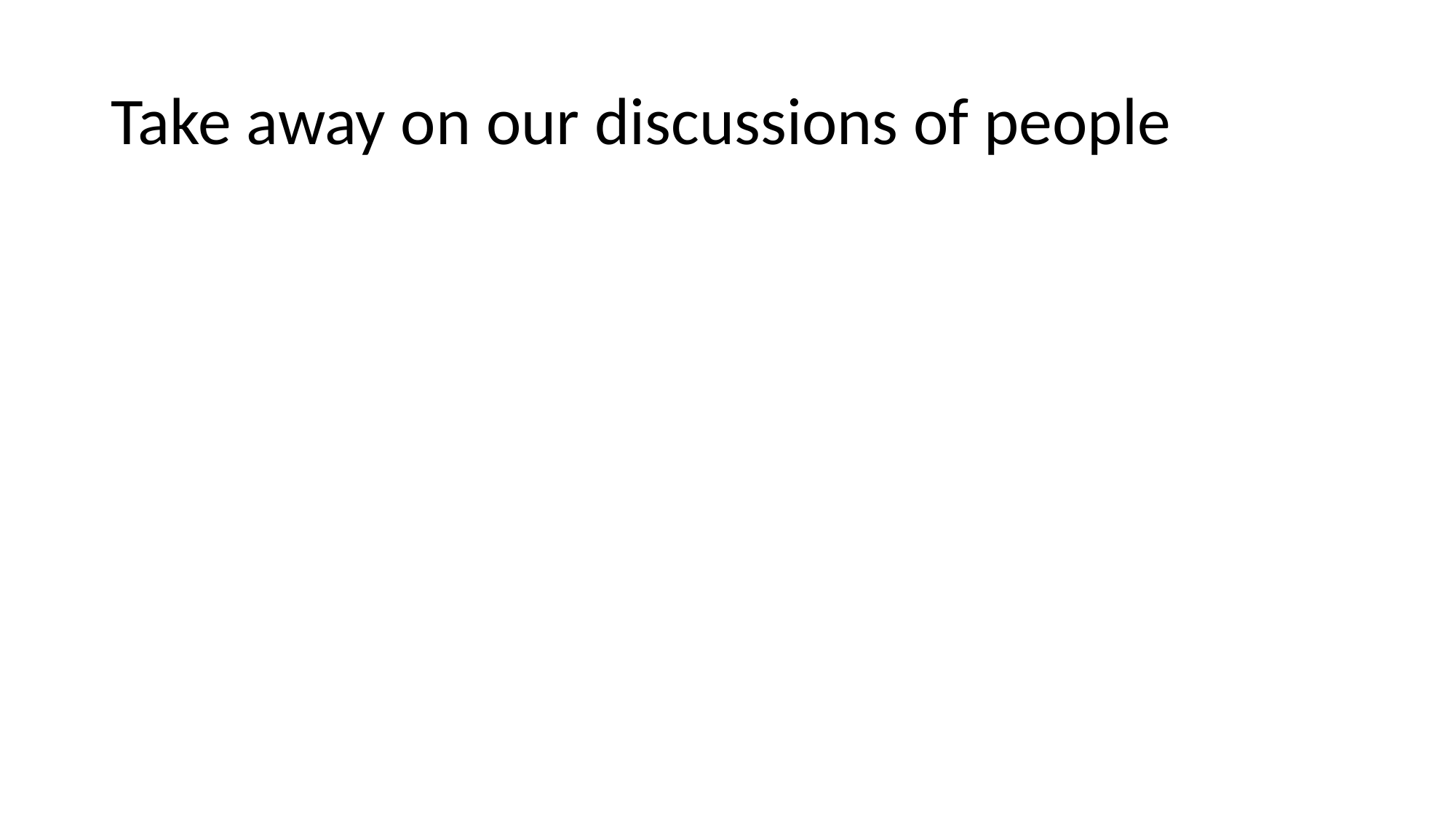

# Take away on our discussions of people